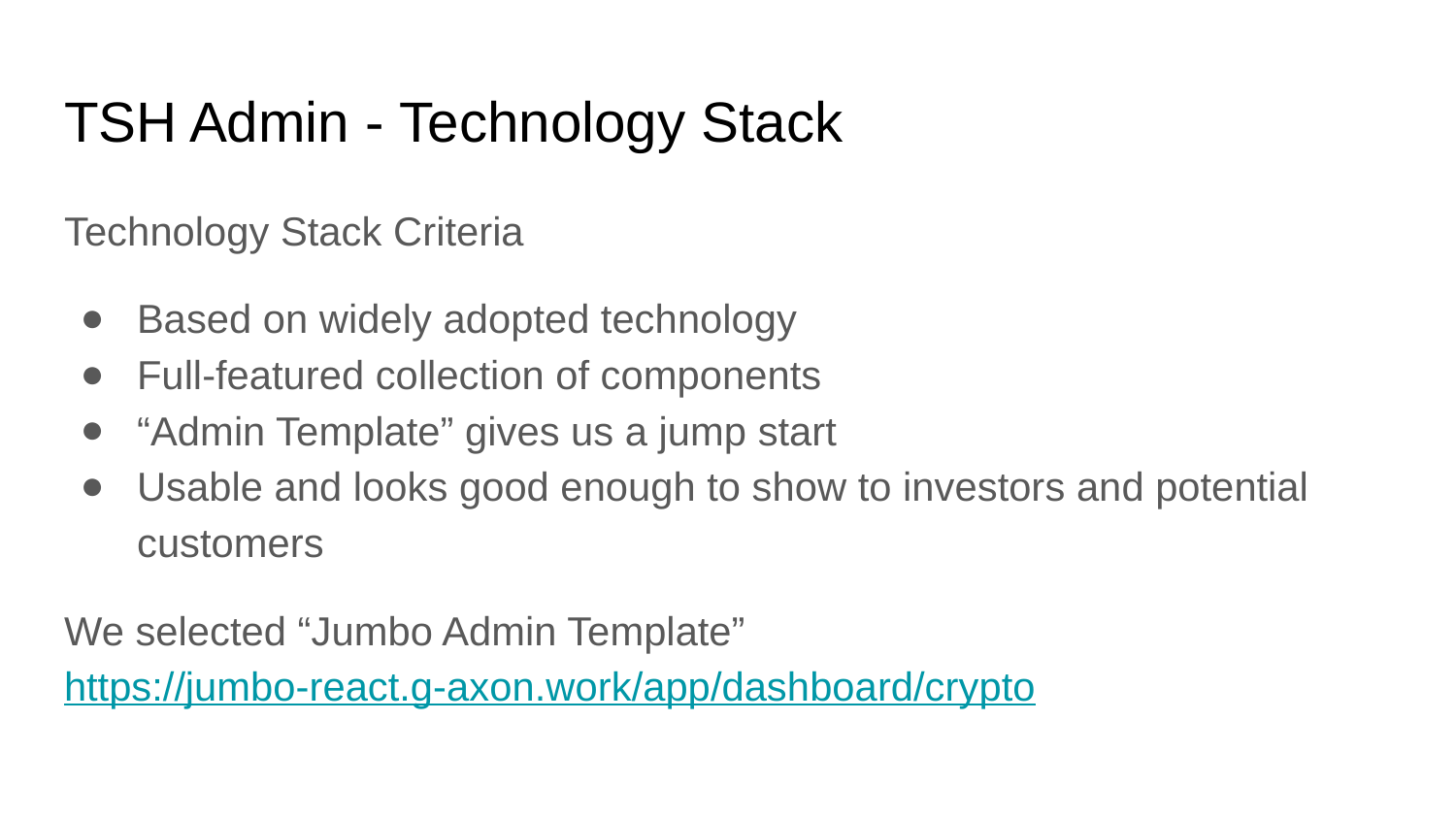

# TSH Admin - Technology Stack
Technology Stack Criteria
Based on widely adopted technology
Full-featured collection of components
“Admin Template” gives us a jump start
Usable and looks good enough to show to investors and potential customers
We selected “Jumbo Admin Template”
https://jumbo-react.g-axon.work/app/dashboard/crypto